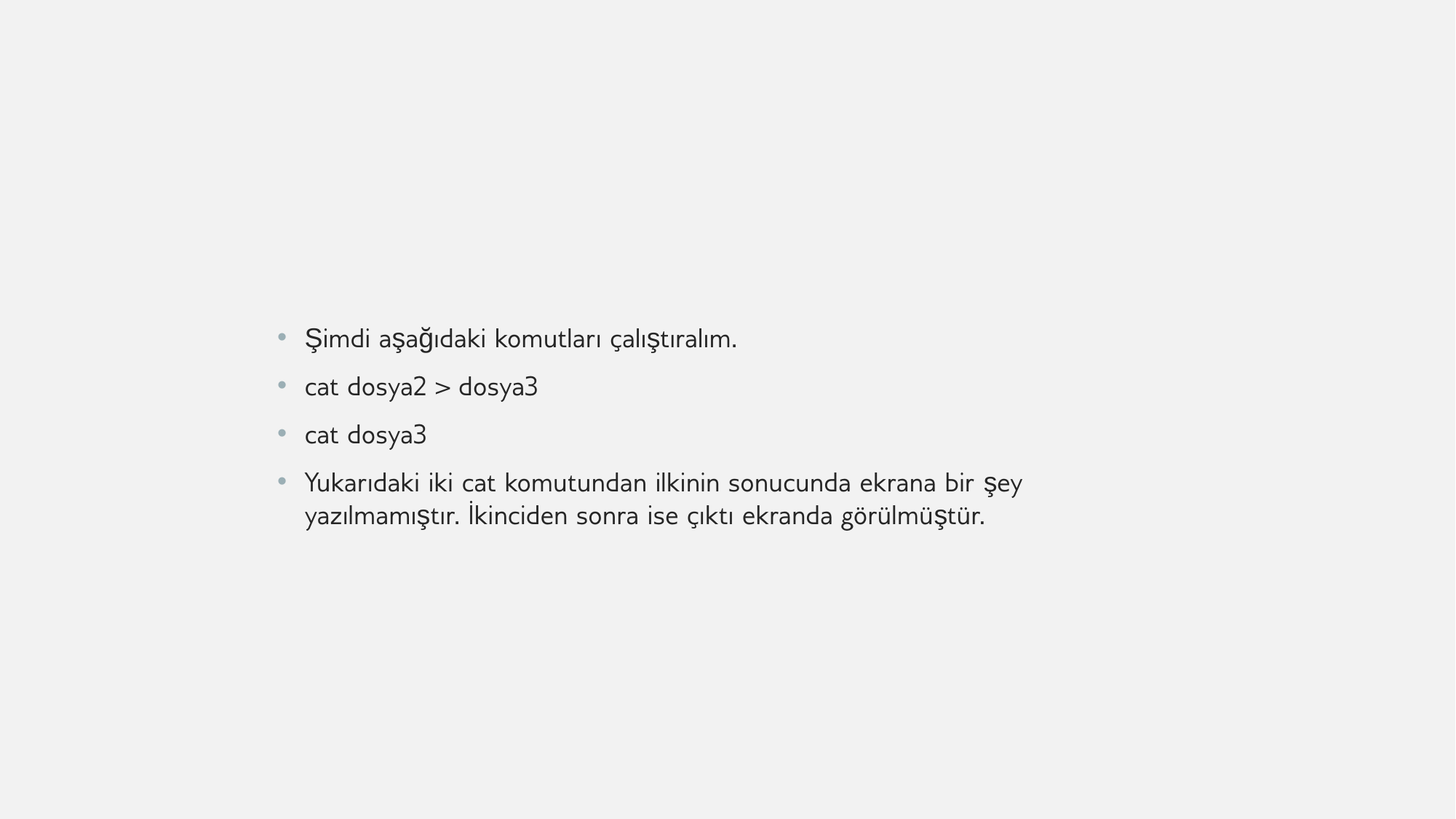

#
Şimdi aşağıdaki komutları çalıştıralım.
cat dosya2 > dosya3
cat dosya3
Yukarıdaki iki cat komutundan ilkinin sonucunda ekrana bir şey yazılmamıştır. İkinciden sonra ise çıktı ekranda görülmüştür.